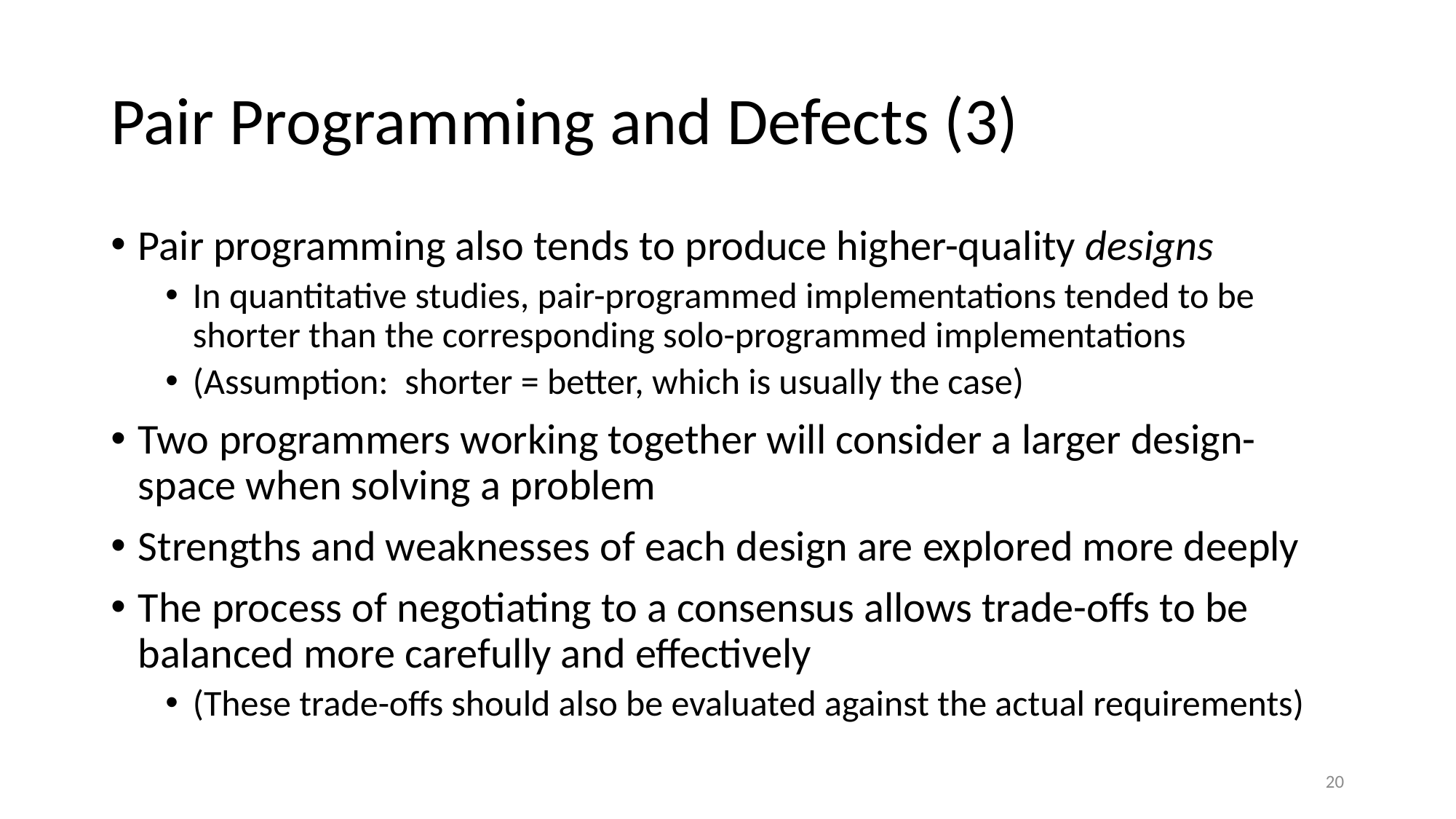

# Pair Programming and Defects (3)
Pair programming also tends to produce higher-quality designs
In quantitative studies, pair-programmed implementations tended to be shorter than the corresponding solo-programmed implementations
(Assumption:  shorter = better, which is usually the case)
Two programmers working together will consider a larger design-space when solving a problem
Strengths and weaknesses of each design are explored more deeply
The process of negotiating to a consensus allows trade-offs to be balanced more carefully and effectively
(These trade-offs should also be evaluated against the actual requirements)
20